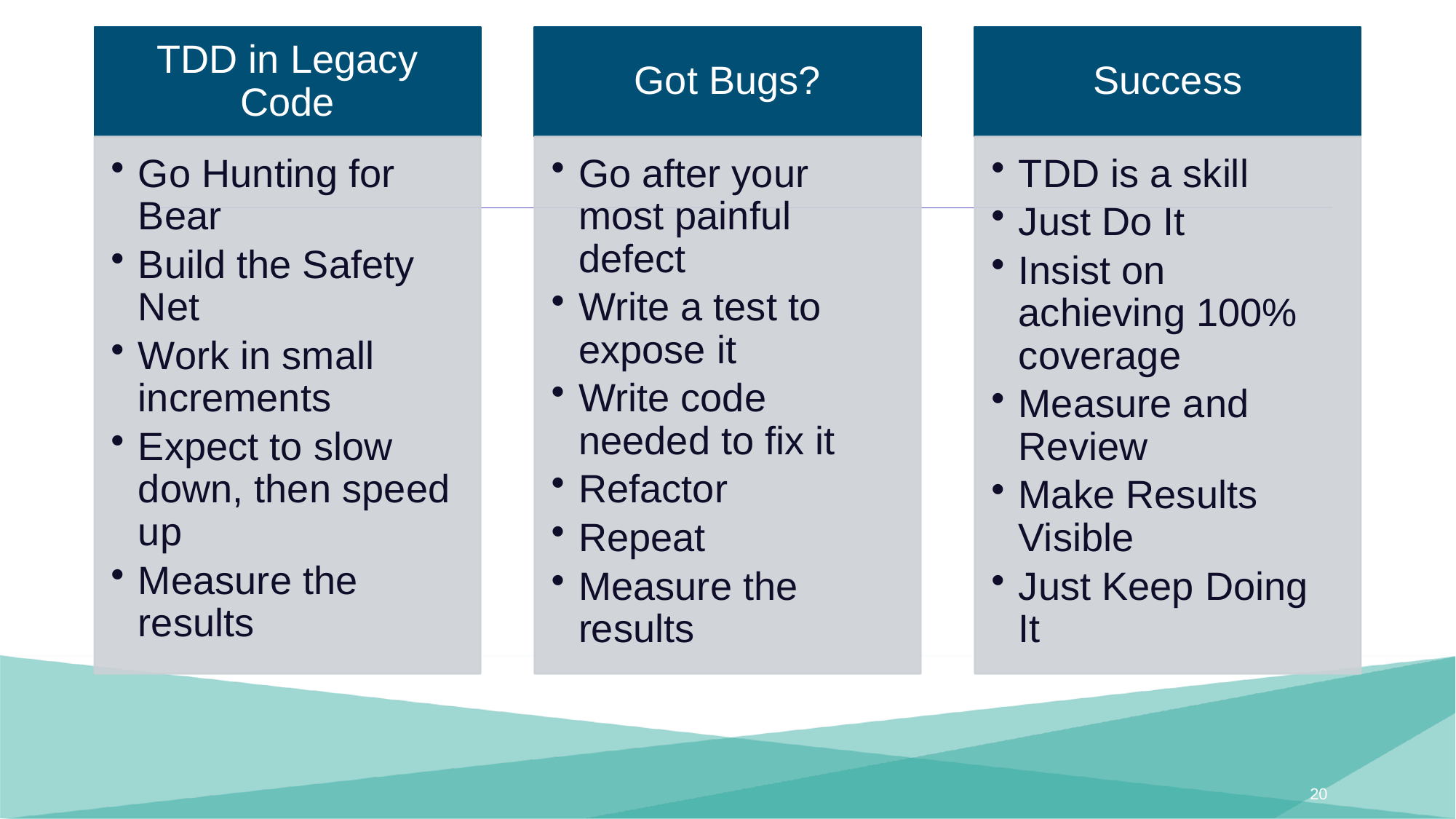

TDD in Legacy Code
Go Hunting for Bear
Build the Safety Net
Work in small increments
Expect to slow down, then speed up
Measure the results
Got Bugs?
Go after your most painful defect
Write a test to expose it
Write code needed to fix it
Refactor
Repeat
Measure the results
Success
TDD is a skill
Just Do It
Insist on achieving 100% coverage
Measure and Review
Make Results Visible
Just Keep Doing It

20